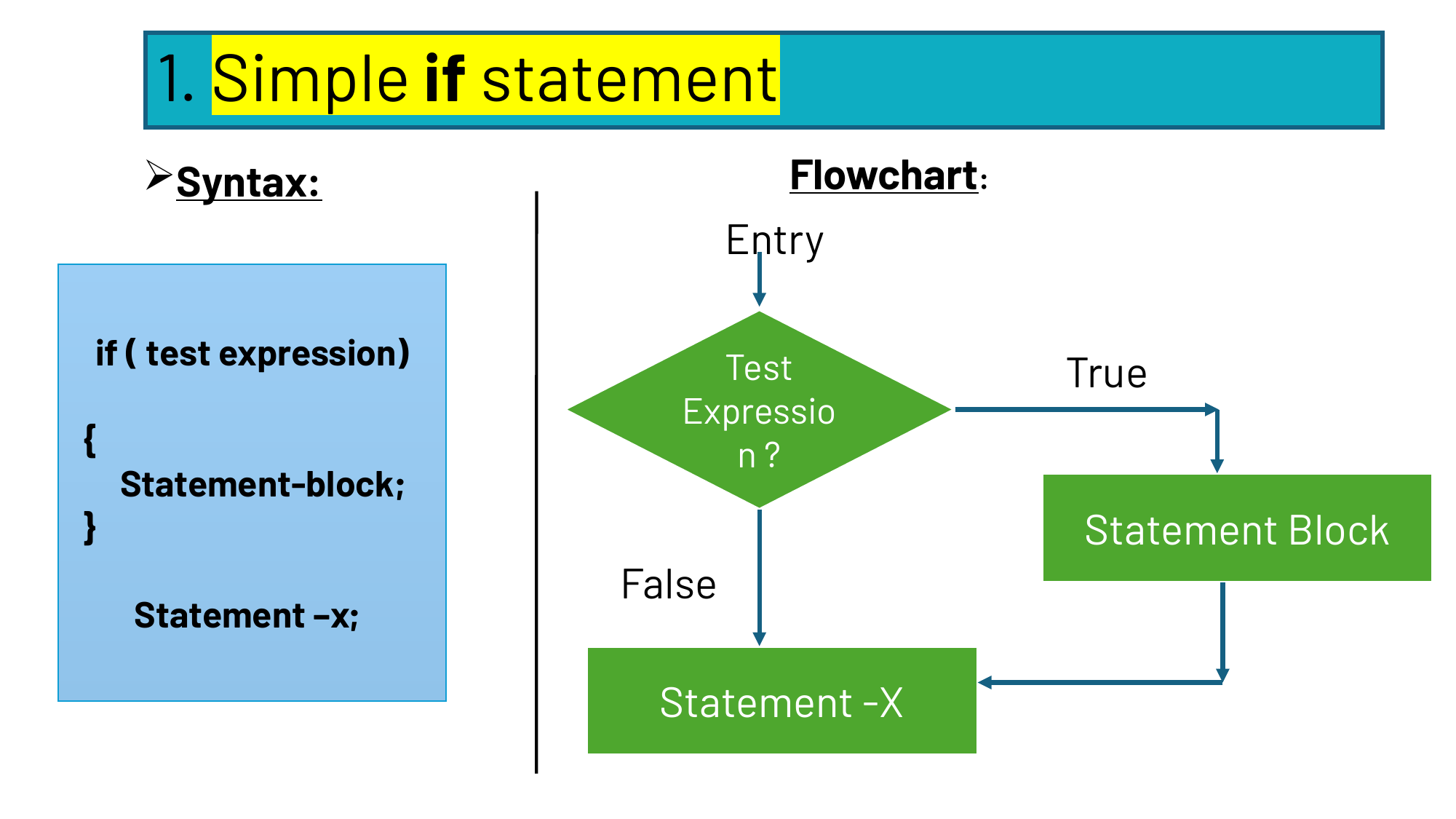

# 1. Simple if statement
Flowchart:
Syntax:

Entry
if ( test expression)

  {
   Statement-block;
  }

         Statement –x;
Test Expression ?
True
Statement Block
False
Statement -X